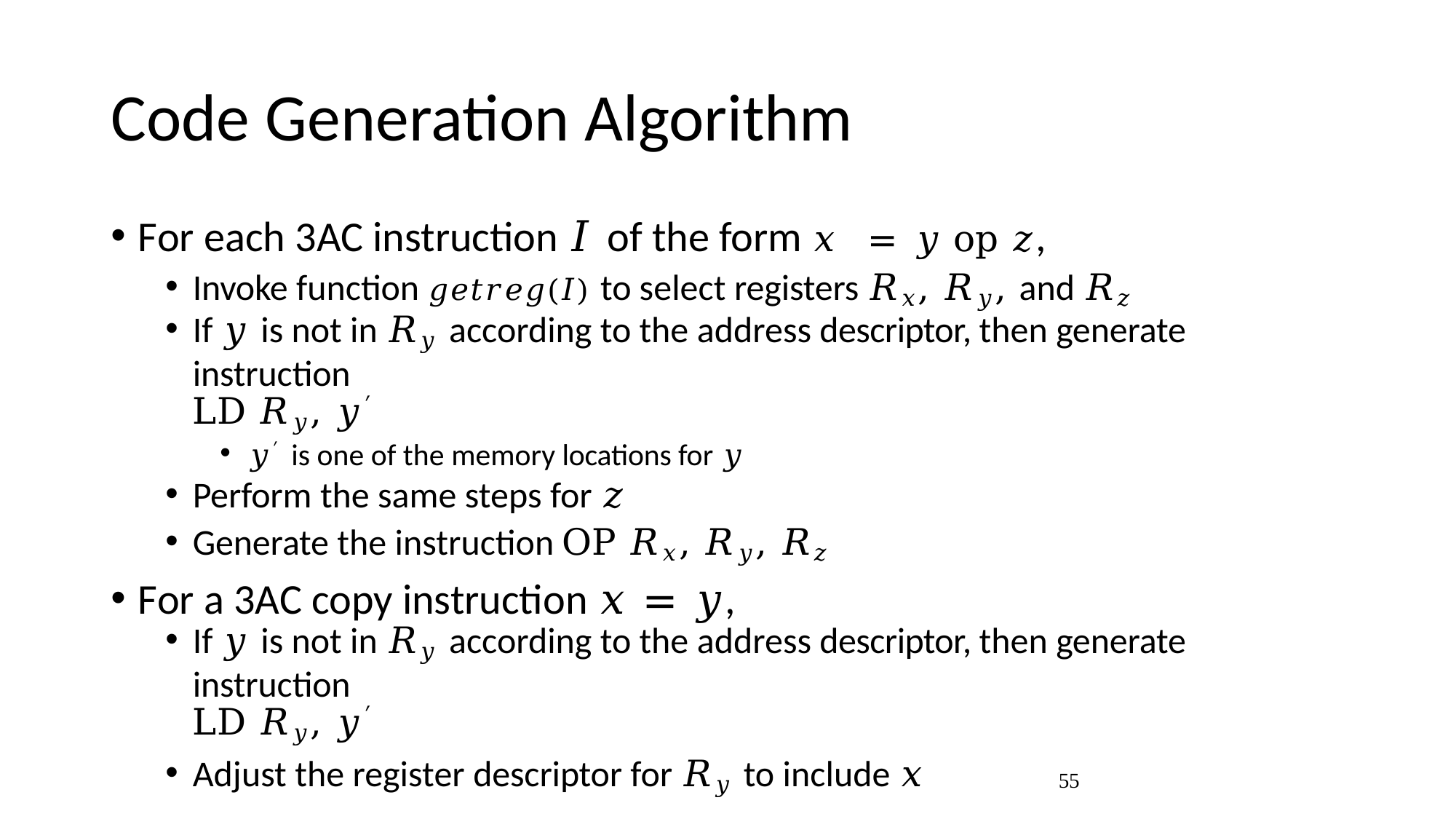

# Code Generation Algorithm
For each 3AC instruction 𝐼 of the form 𝑥	=	𝑦 op 𝑧,
Invoke function 𝑔𝑒𝑡𝑟𝑒𝑔(𝐼) to select registers 𝑅𝑥, 𝑅𝑦, and 𝑅𝑧
If 𝑦 is not in 𝑅𝑦 according to the address descriptor, then generate instruction
LD 𝑅𝑦, 𝑦′
𝑦′ is one of the memory locations for 𝑦
Perform the same steps for 𝑧
Generate the instruction OP 𝑅𝑥, 𝑅𝑦, 𝑅𝑧
For a 3AC copy instruction 𝑥 = 𝑦,
If 𝑦 is not in 𝑅𝑦 according to the address descriptor, then generate instruction
LD 𝑅𝑦, 𝑦′
Adjust the register descriptor for 𝑅𝑦 to include 𝑥
55